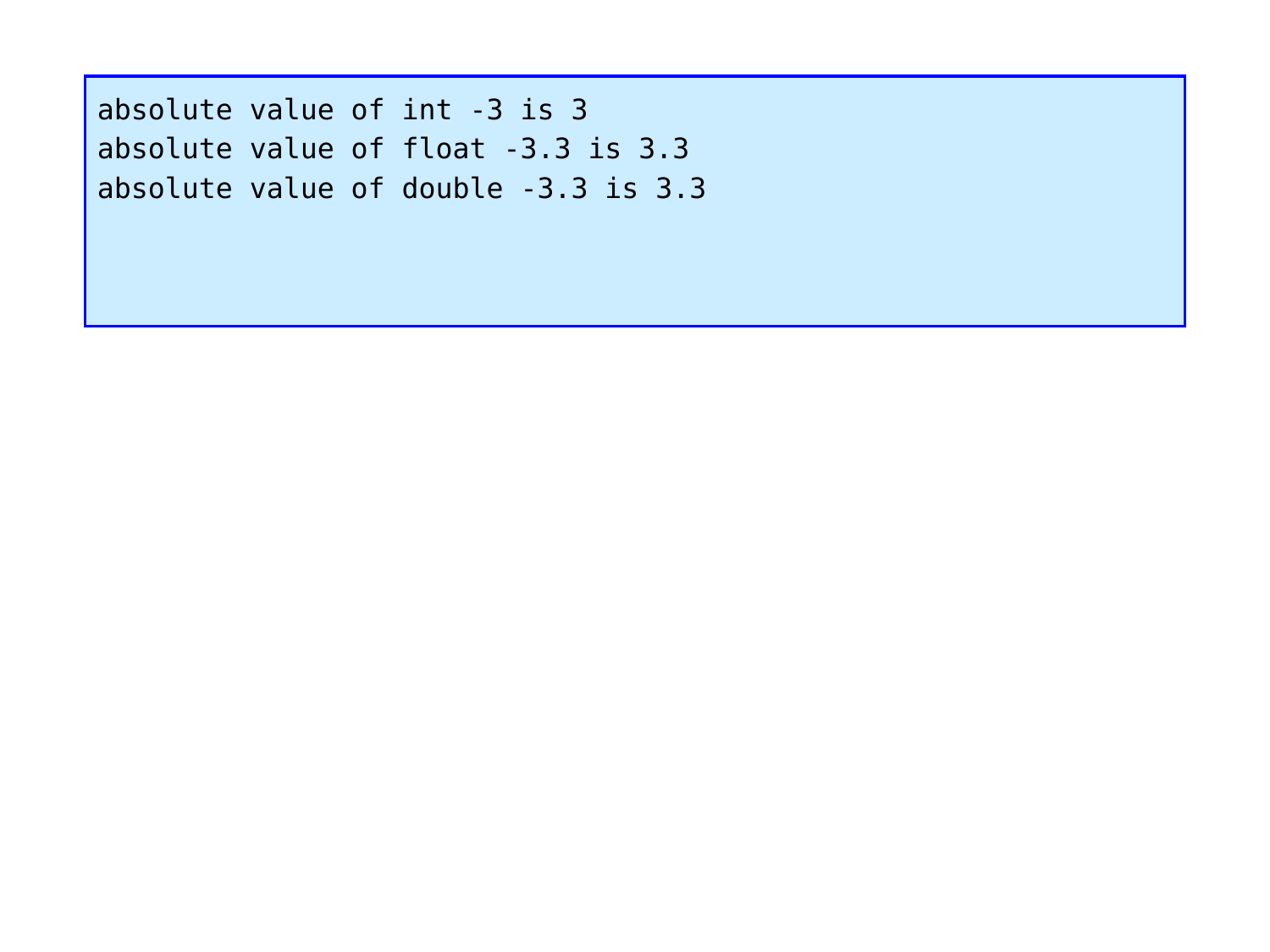

absolute value of int -3 is 3
absolute value of float -3.3 is 3.3
absolute value of double -3.3 is 3.3